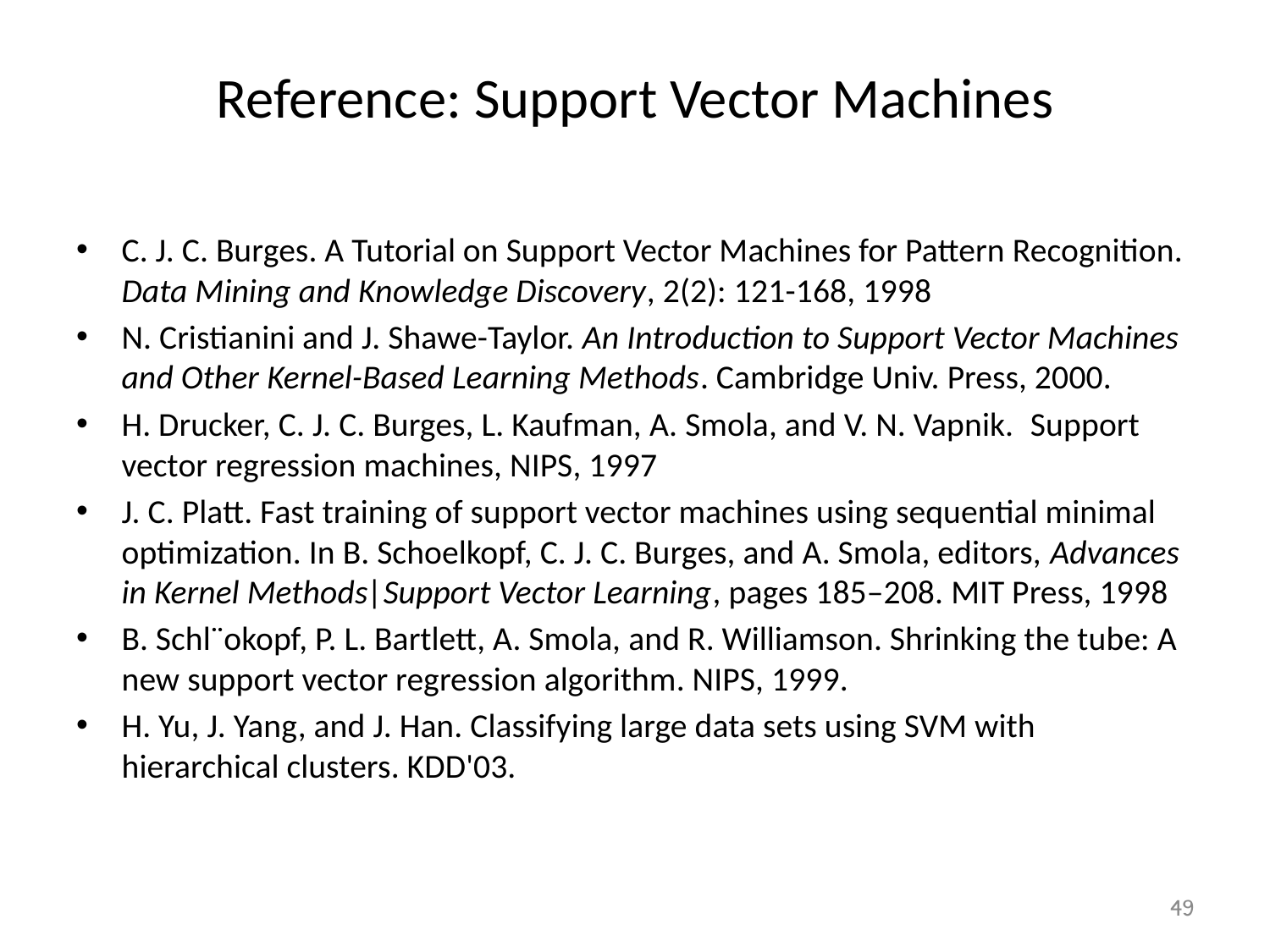

# Reference: Support Vector Machines
C. J. C. Burges. A Tutorial on Support Vector Machines for Pattern Recognition. Data Mining and Knowledge Discovery, 2(2): 121-168, 1998
N. Cristianini and J. Shawe-Taylor. An Introduction to Support Vector Machines and Other Kernel-Based Learning Methods. Cambridge Univ. Press, 2000.
H. Drucker, C. J. C. Burges, L. Kaufman, A. Smola, and V. N. Vapnik.  Support vector regression machines, NIPS, 1997
J. C. Platt. Fast training of support vector machines using sequential minimal optimization. In B. Schoelkopf, C. J. C. Burges, and A. Smola, editors, Advances in Kernel Methods|Support Vector Learning, pages 185–208. MIT Press, 1998
B. Schl¨okopf, P. L. Bartlett, A. Smola, and R. Williamson. Shrinking the tube: A new support vector regression algorithm. NIPS, 1999.
H. Yu, J. Yang, and J. Han. Classifying large data sets using SVM with hierarchical clusters. KDD'03.

49